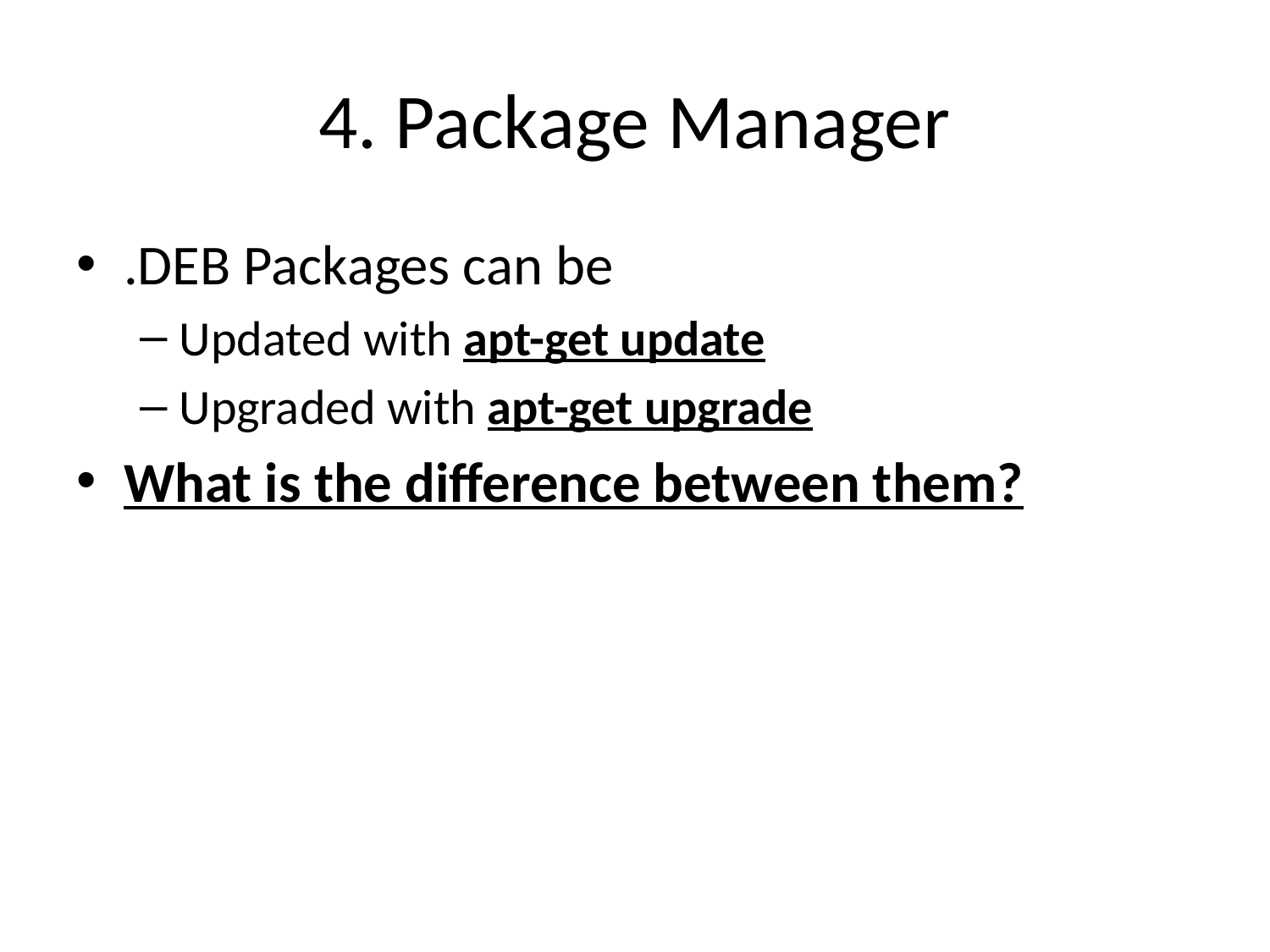

# 4. Package Manager
.DEB Packages can be
Updated with apt-get update
Upgraded with apt-get upgrade
What is the difference between them?